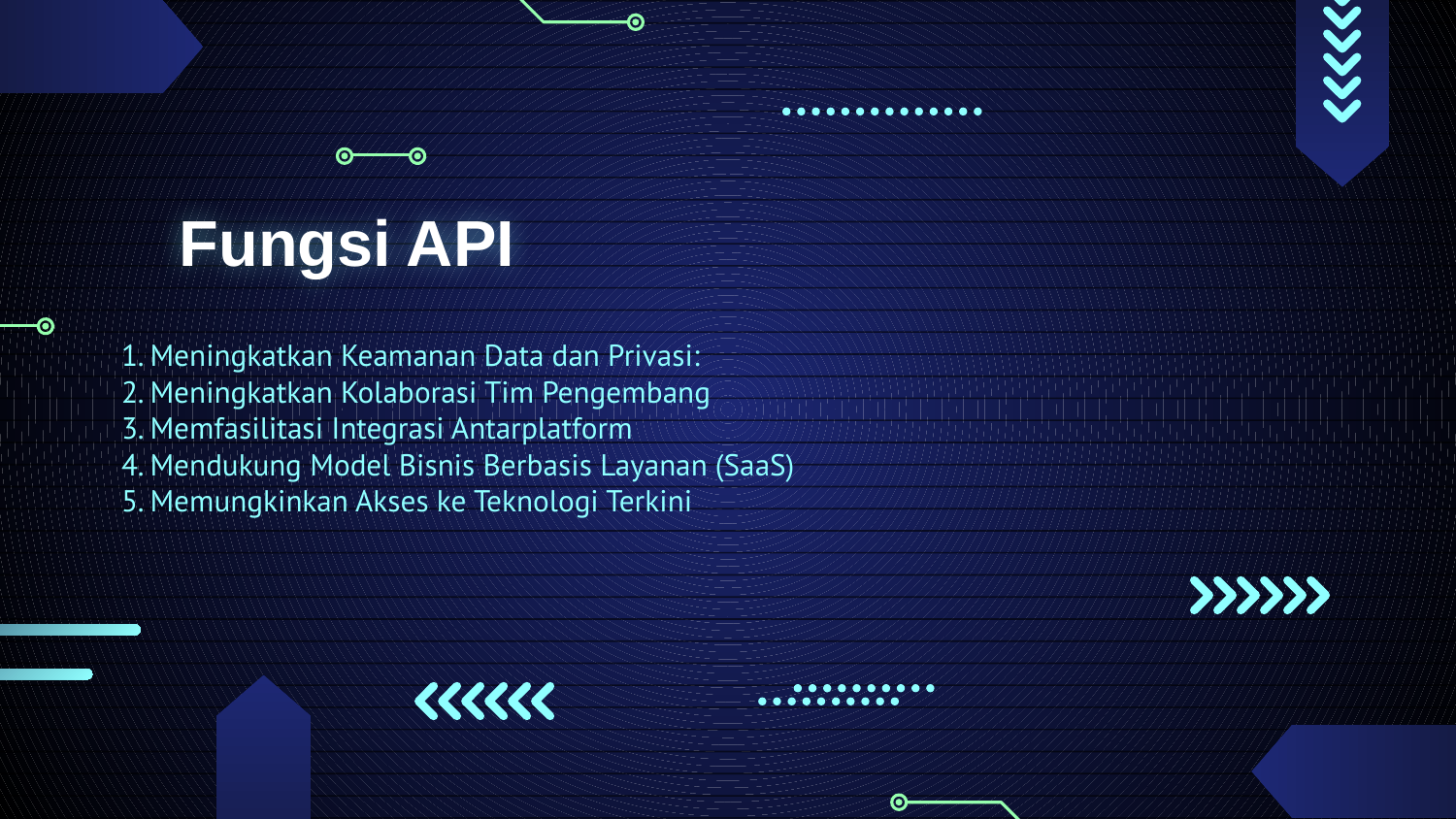

# Fungsi API
1. Meningkatkan Keamanan Data dan Privasi:
2. Meningkatkan Kolaborasi Tim Pengembang
3. Memfasilitasi Integrasi Antarplatform
4. Mendukung Model Bisnis Berbasis Layanan (SaaS)
5. Memungkinkan Akses ke Teknologi Terkini